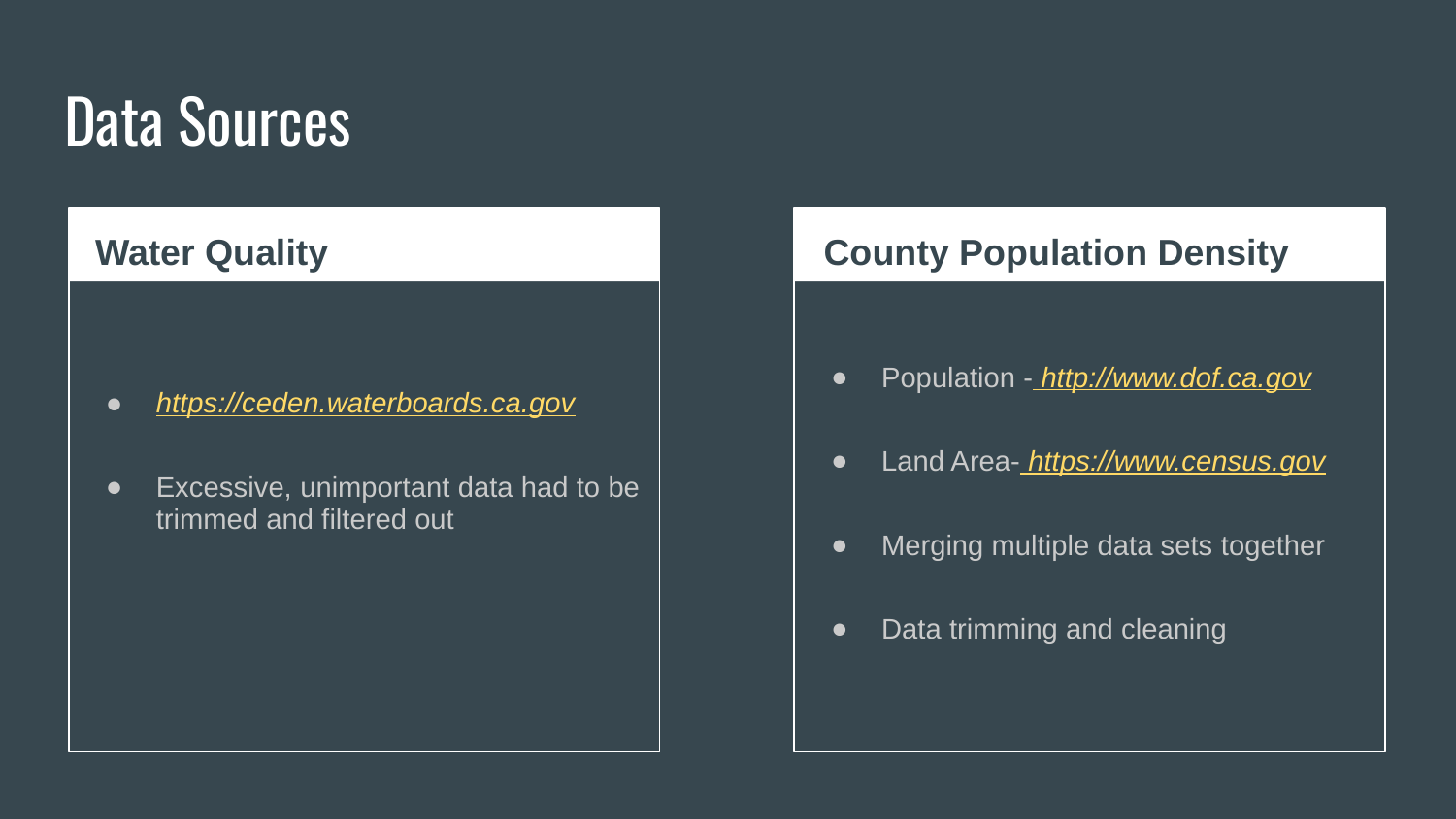

# Data Sources

https://ceden.waterboards.ca.gov

Excessive, unimportant data had to be trimmed and filtered out

Water Quality

Population - http://www.dof.ca.gov

Land Area- https://www.census.gov

Merging multiple data sets together

Data trimming and cleaning

County Population Density